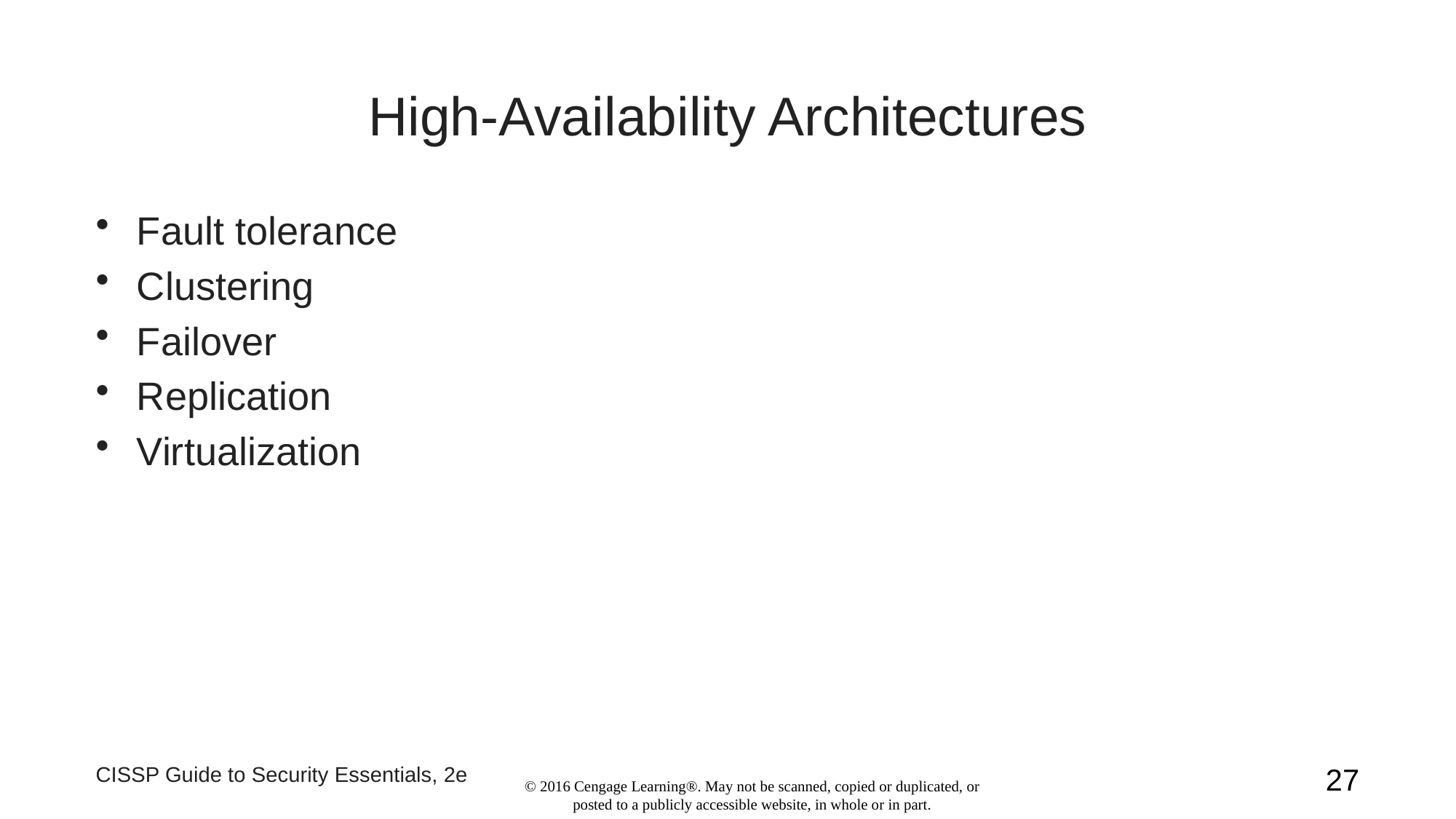

# High-Availability Architectures
Fault tolerance
Clustering
Failover
Replication
Virtualization
CISSP Guide to Security Essentials, 2e
27
© 2016 Cengage Learning®. May not be scanned, copied or duplicated, or posted to a publicly accessible website, in whole or in part.